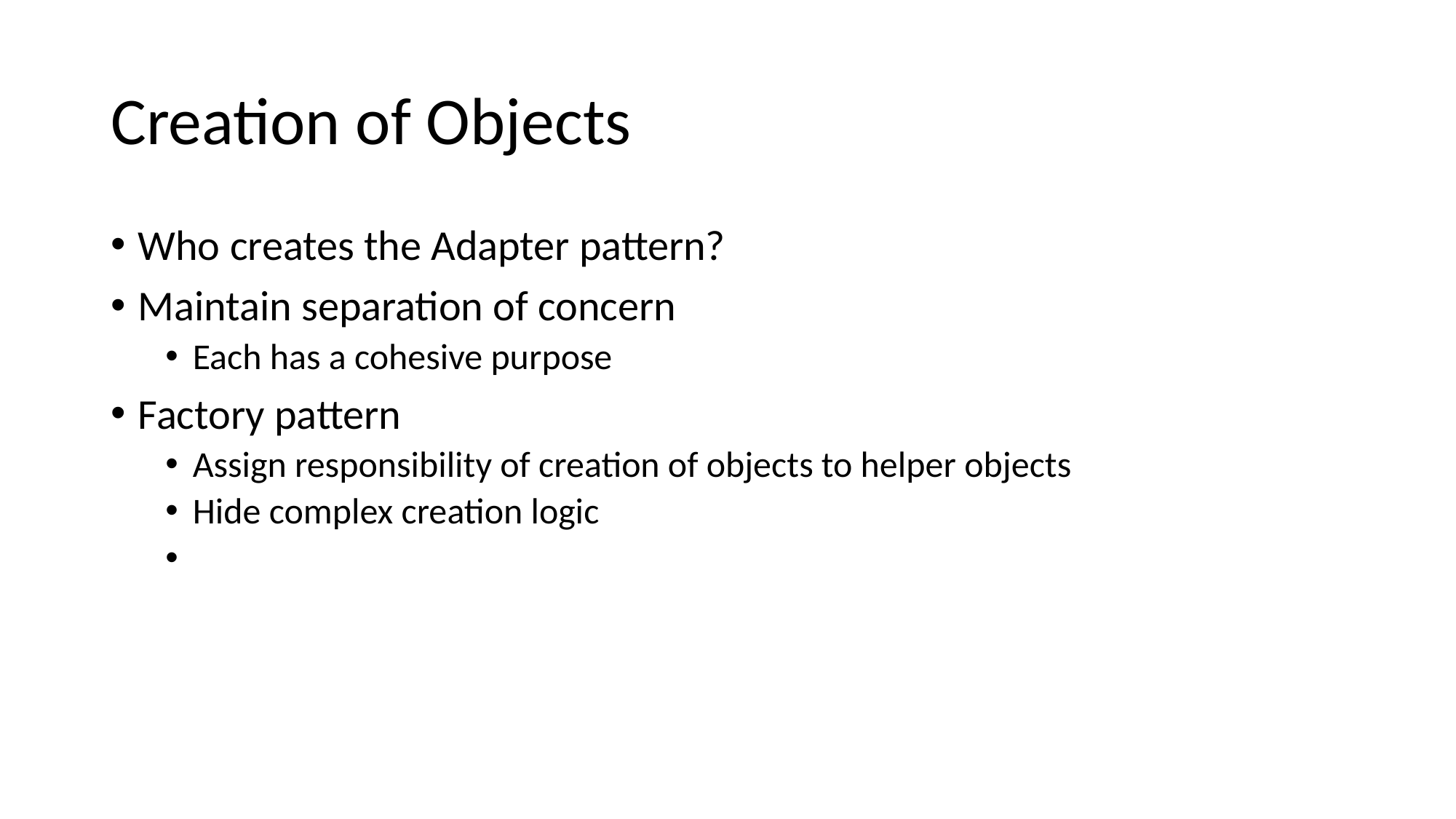

Creation of Objects
Who creates the Adapter pattern?
Maintain separation of concern
Each has a cohesive purpose
Factory pattern
Assign responsibility of creation of objects to helper objects
Hide complex creation logic